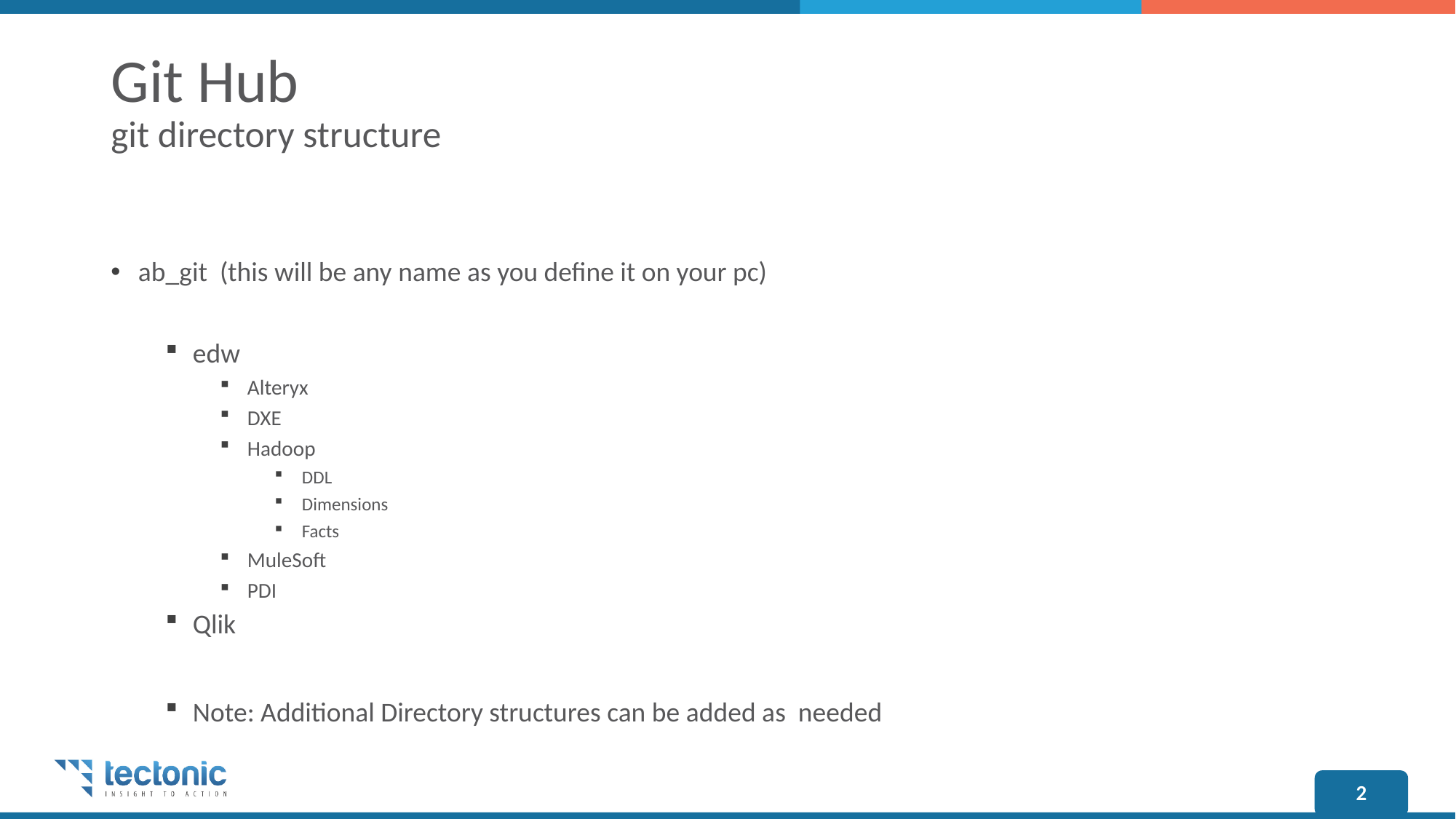

# Git Hub git directory structure

ab_git  (this will be any name as you define it on your pc)

edw
Alteryx
DXE
Hadoop
DDL
Dimensions
Facts
MuleSoft
PDI
Qlik

Note: Additional Directory structures can be added as  needed

2